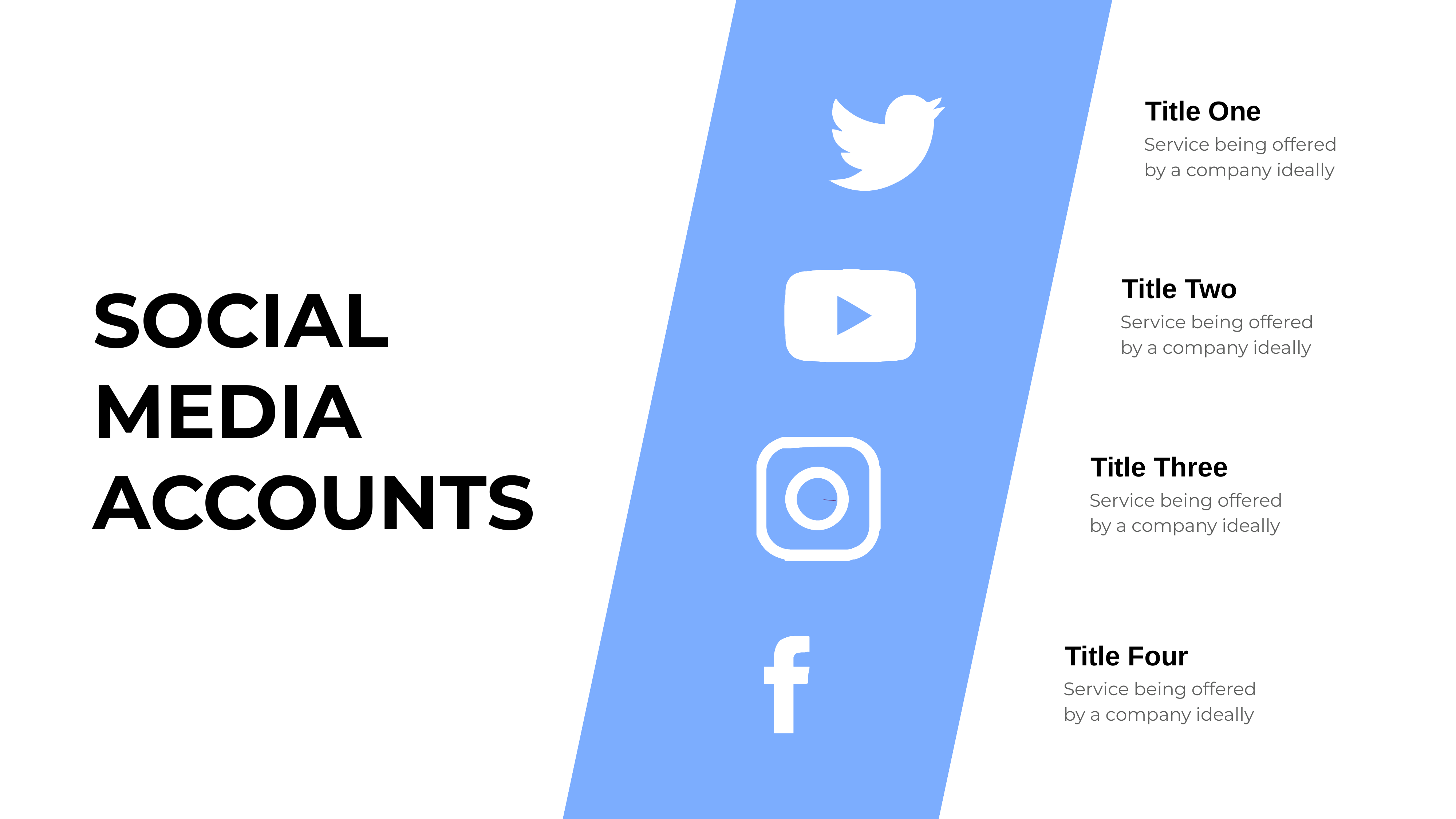

Title One
Service being offered
by a company ideally
Title Two
Service being offered
by a company ideally
SOCIAL MEDIA ACCOUNTS

Title Three
Service being offered
by a company ideally
Title Four
Service being offered
by a company ideally